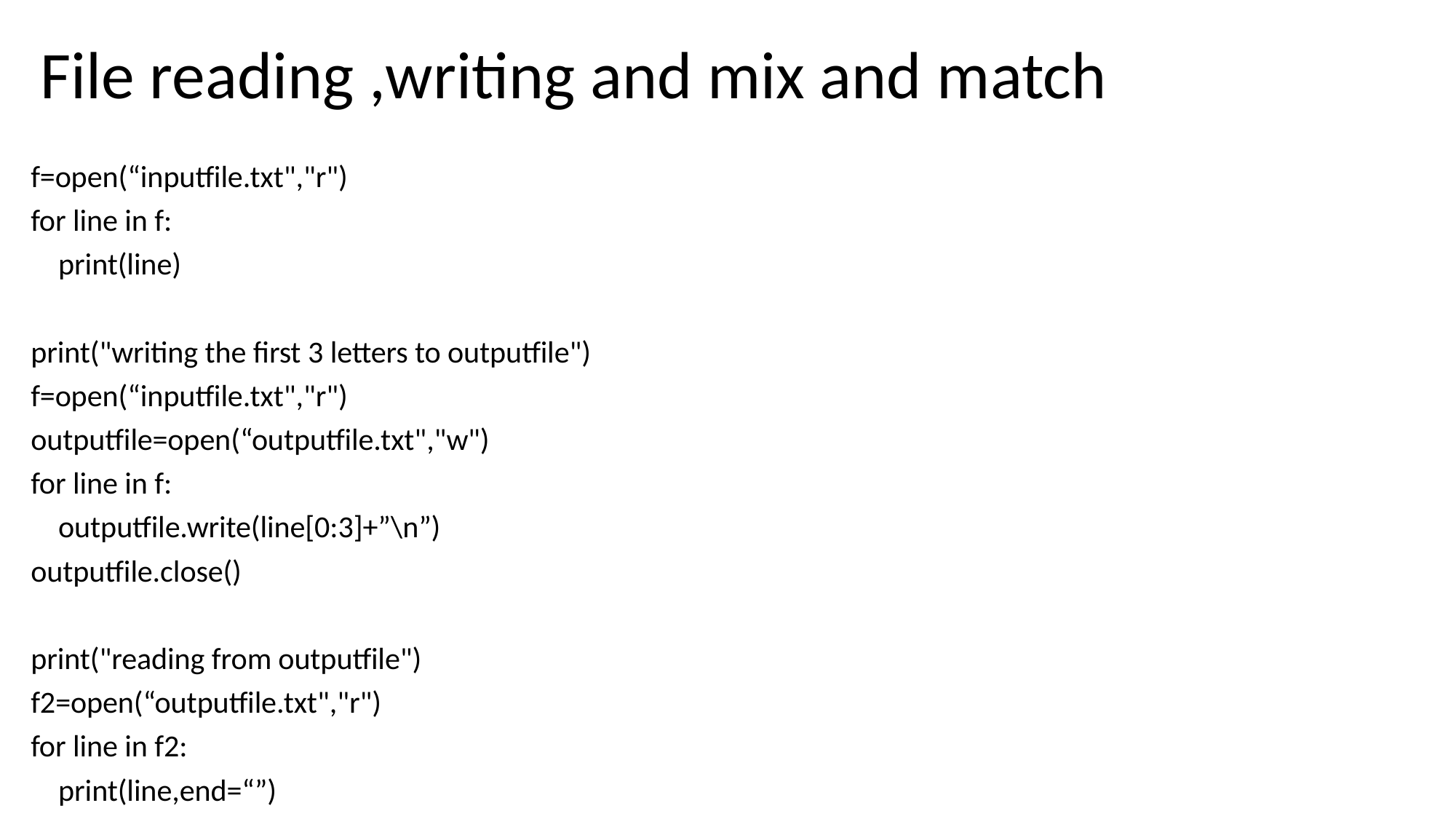

File reading ,writing and mix and match
f=open(“inputfile.txt","r")
for line in f:
    print(line)

print("writing the first 3 letters to outputfile")
f=open(“inputfile.txt","r")
outputfile=open(“outputfile.txt","w")
for line in f:
    outputfile.write(line[0:3]+”\n”)
outputfile.close()

print("reading from outputfile")
f2=open(“outputfile.txt","r")
for line in f2:
    print(line,end=“”)